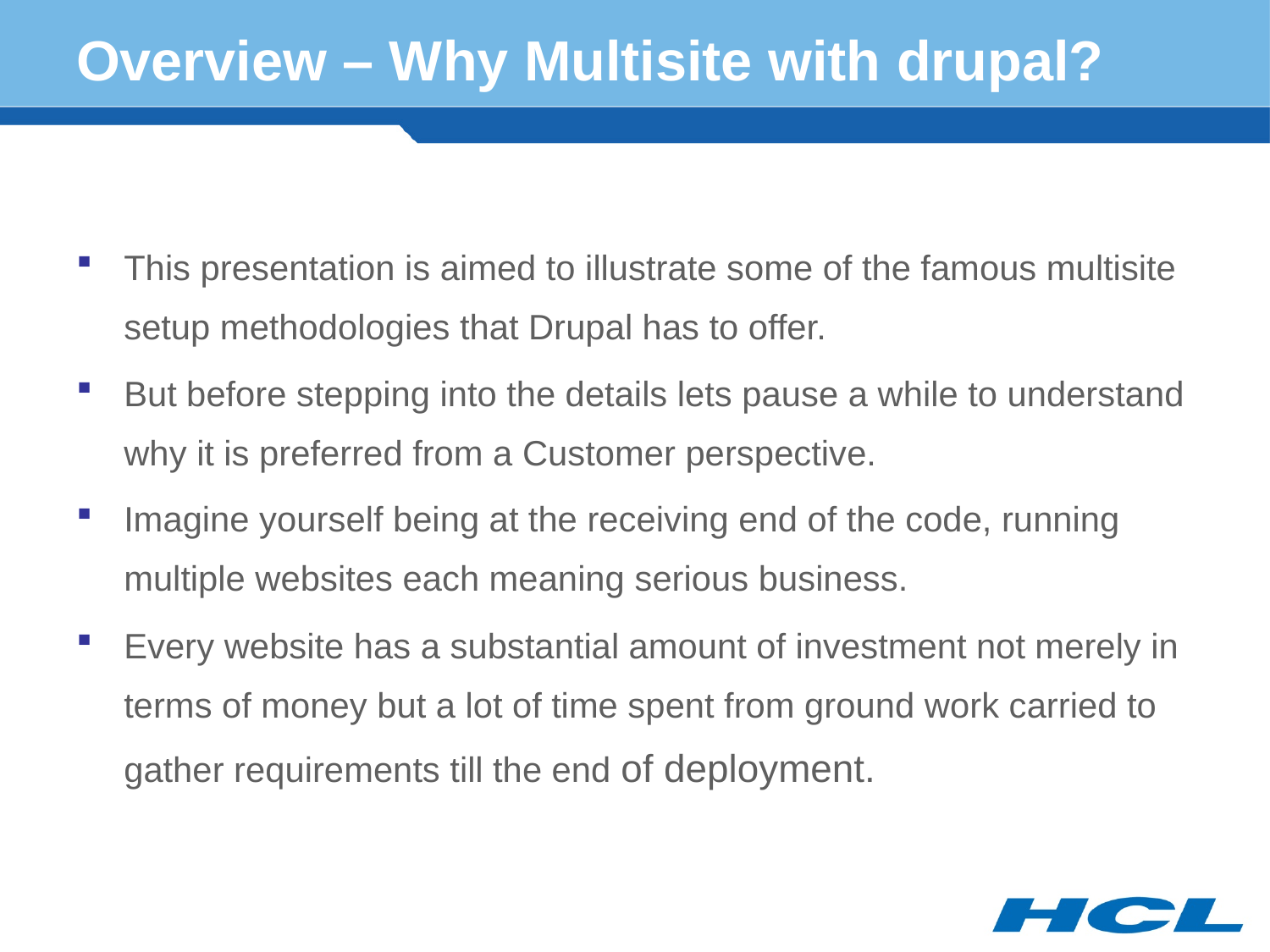

# Overview – Why Multisite with drupal?
This presentation is aimed to illustrate some of the famous multisite setup methodologies that Drupal has to offer.
But before stepping into the details lets pause a while to understand why it is preferred from a Customer perspective.
Imagine yourself being at the receiving end of the code, running multiple websites each meaning serious business.
Every website has a substantial amount of investment not merely in terms of money but a lot of time spent from ground work carried to gather requirements till the end of deployment.